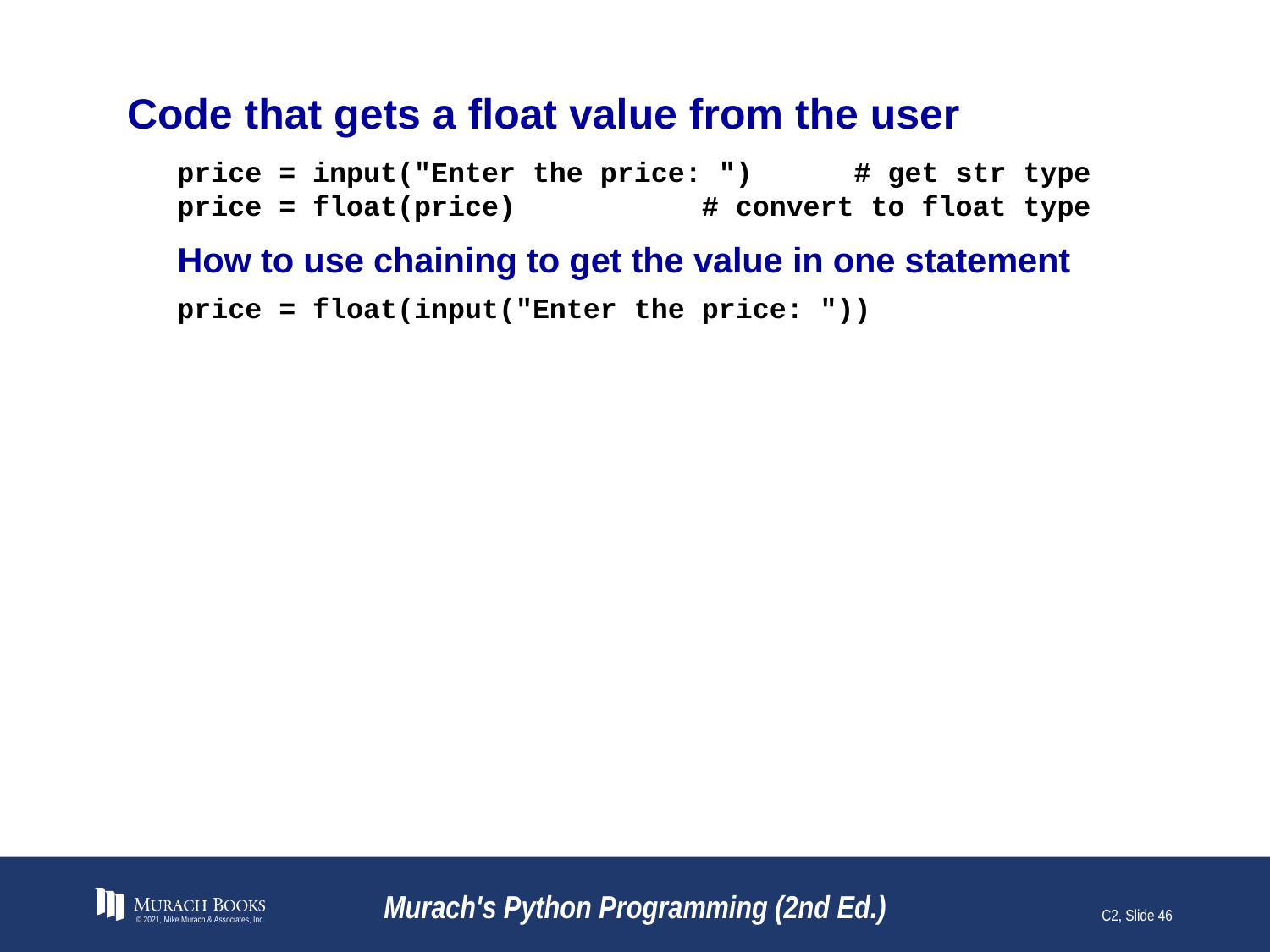

# Code that gets a float value from the user
price = input("Enter the price: ")      # get str type
price = float(price)           # convert to float type
How to use chaining to get the value in one statement
price = float(input("Enter the price: "))

© 2021, Mike Murach & Associates, Inc.
Murach's Python Programming (2nd Ed.)

C2, Slide 46